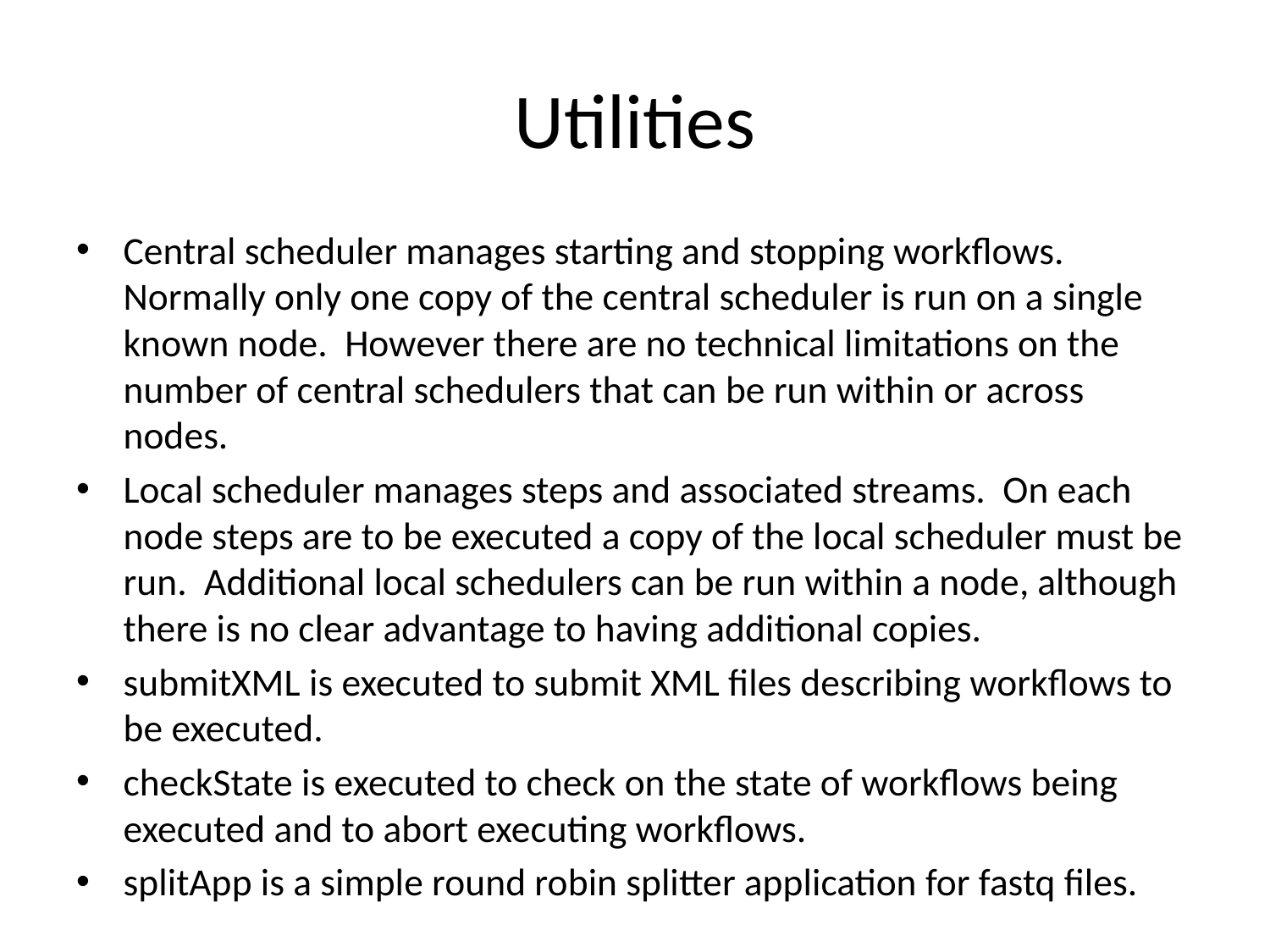

# Utilities
Central scheduler manages starting and stopping workflows.  Normally only one copy of the central scheduler is run on a single known node.  However there are no technical limitations on the number of central schedulers that can be run within or across nodes.
Local scheduler manages steps and associated streams.  On each node steps are to be executed a copy of the local scheduler must be run.  Additional local schedulers can be run within a node, although there is no clear advantage to having additional copies.
submitXML is executed to submit XML files describing workflows to be executed.
checkState is executed to check on the state of workflows being executed and to abort executing workflows.
splitApp is a simple round robin splitter application for fastq files.